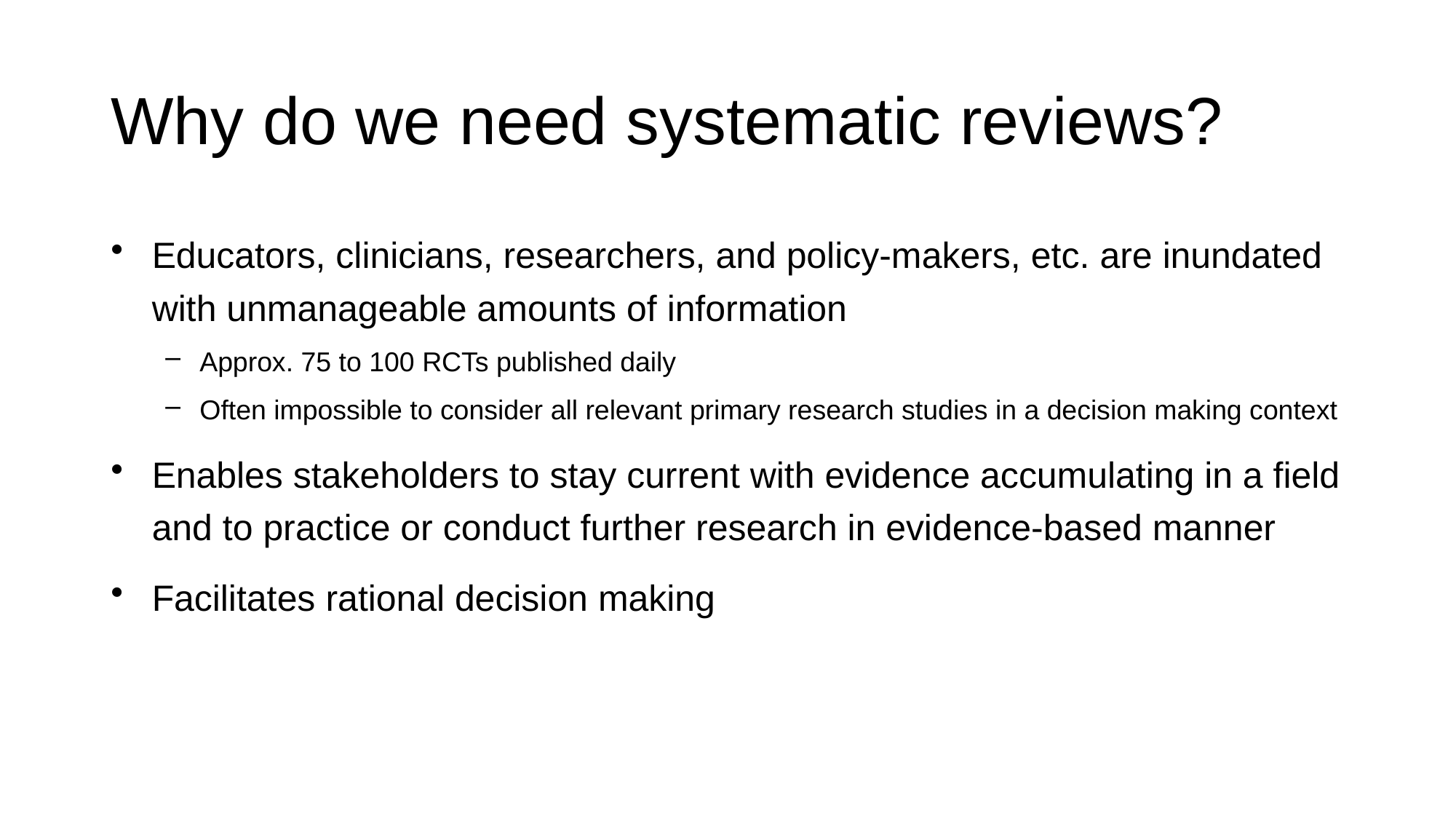

# Why do we need systematic reviews?
Educators, clinicians, researchers, and policy-makers, etc. are inundated with unmanageable amounts of information
Approx. 75 to 100 RCTs published daily
Often impossible to consider all relevant primary research studies in a decision making context
Enables stakeholders to stay current with evidence accumulating in a field and to practice or conduct further research in evidence-based manner
Facilitates rational decision making